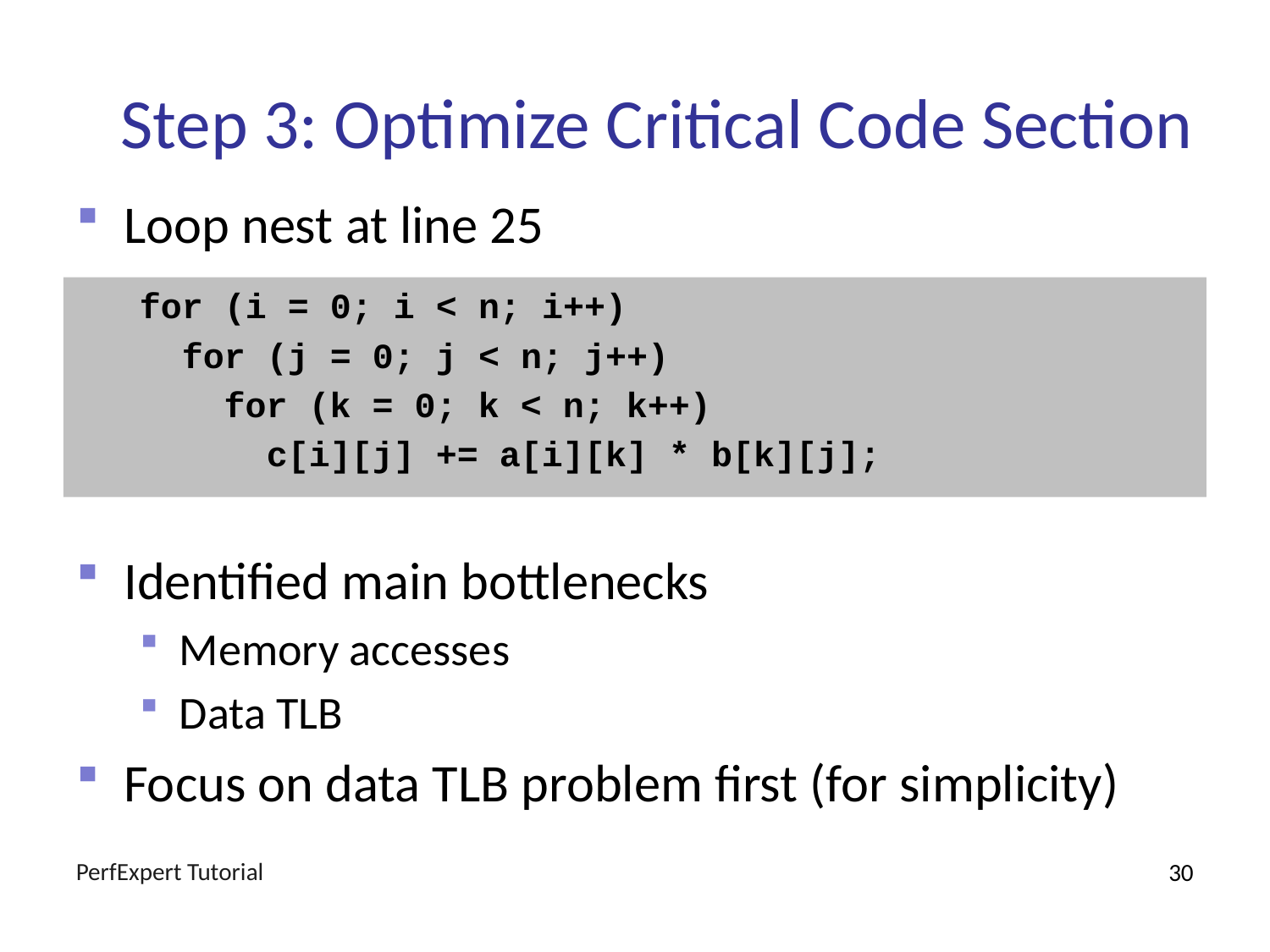

# Step 3: Optimize Critical Code Section
Loop nest at line 25

Identified main bottlenecks
Memory accesses
Data TLB
Focus on data TLB problem first (for simplicity)
for (i = 0; i < n; i++)
  for (j = 0; j < n; j++)
    for (k = 0; k < n; k++)
      c[i][j] += a[i][k] * b[k][j];
PerfExpert Tutorial
30